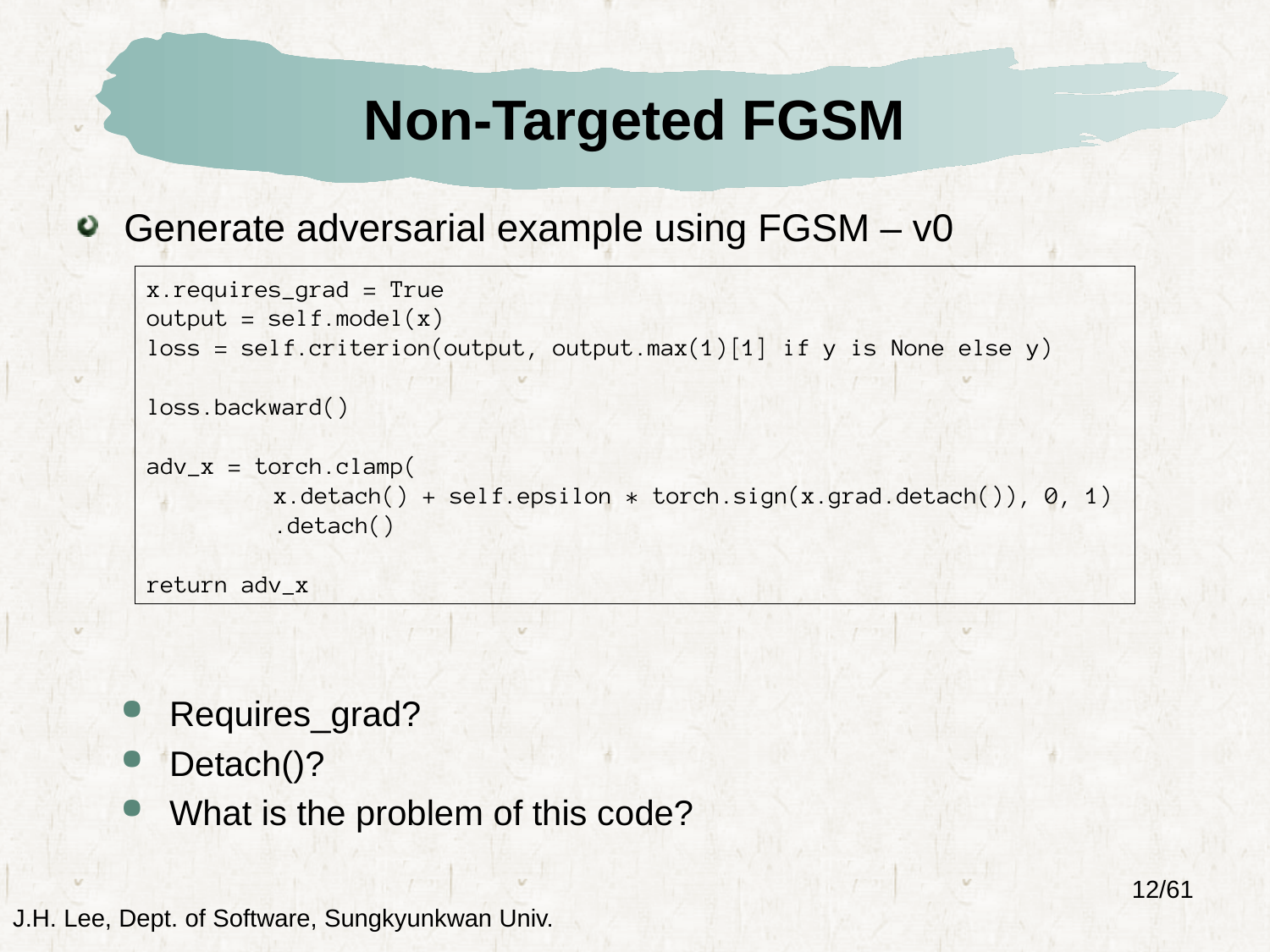

# Non-Targeted FGSM
Generate adversarial example using FGSM – v0

Requires_grad?
Detach()?
What is the problem of this code?

x.requires_grad = True
output = self.model(x)
loss = self.criterion(output, output.max(1)[1] if y is None else y)
loss.backward()
adv_x = torch.clamp(
	x.detach() + self.epsilon * torch.sign(x.grad.detach()), 0, 1)
	.detach()
return adv_x
12/61
J.H. Lee, Dept. of Software, Sungkyunkwan Univ.